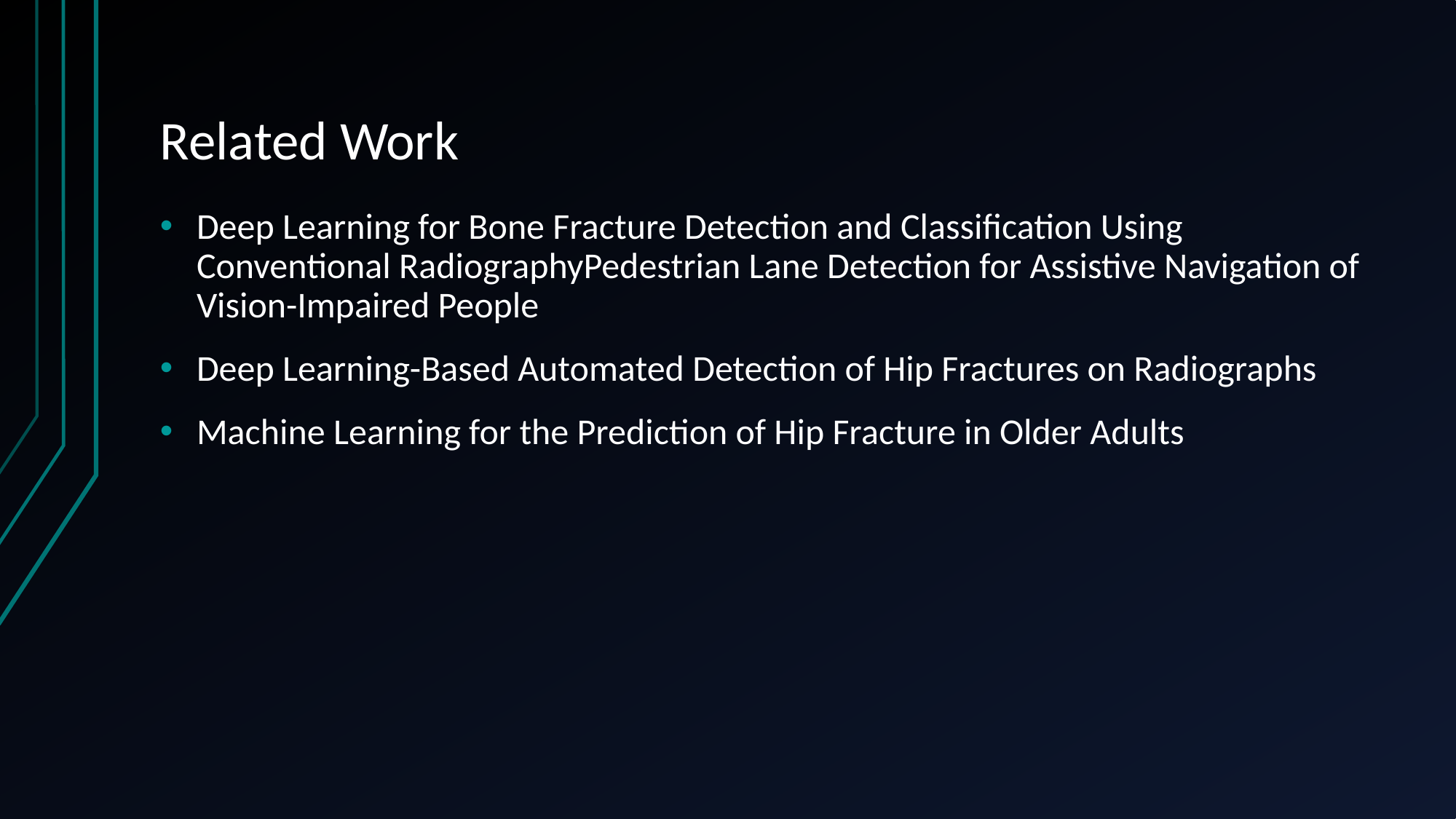

# Related Work
Deep Learning for Bone Fracture Detection and Classification Using Conventional RadiographyPedestrian Lane Detection for Assistive Navigation of Vision-Impaired People
Deep Learning-Based Automated Detection of Hip Fractures on Radiographs
Machine Learning for the Prediction of Hip Fracture in Older Adults